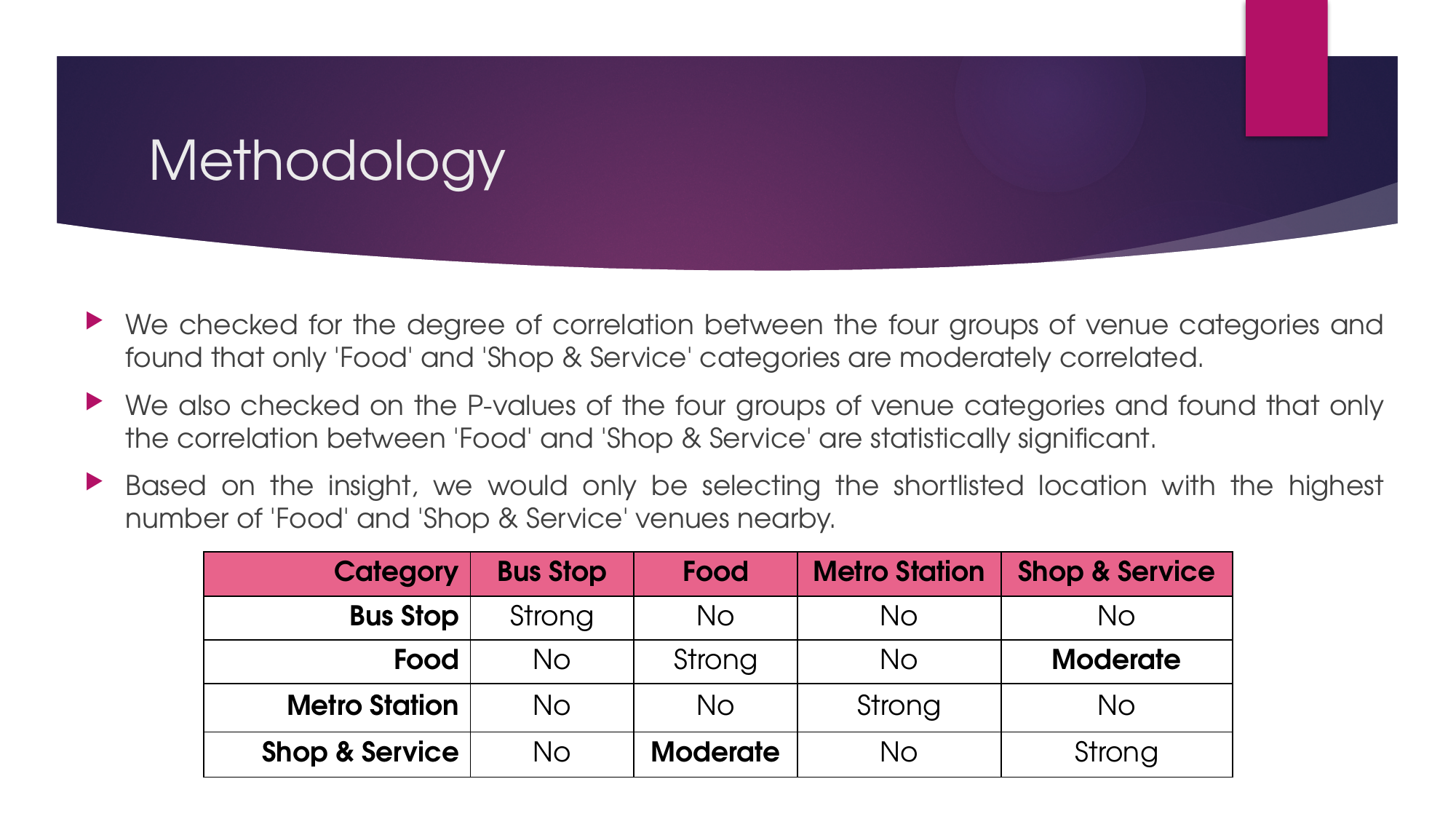

# Methodology
We checked for the degree of correlation between the four groups of venue categories and found that only 'Food' and 'Shop & Service' categories are moderately correlated.
We also checked on the P-values of the four groups of venue categories and found that only the correlation between 'Food' and 'Shop & Service' are statistically significant.
Based on the insight, we would only be selecting the shortlisted location with the highest number of 'Food' and 'Shop & Service' venues nearby.
| Category | Bus Stop | Food | Metro Station | Shop & Service |
| --- | --- | --- | --- | --- |
| Bus Stop | Strong | No | No | No |
| Food | No | Strong | No | Moderate |
| Metro Station | No | No | Strong | No |
| Shop & Service | No | Moderate | No | Strong |